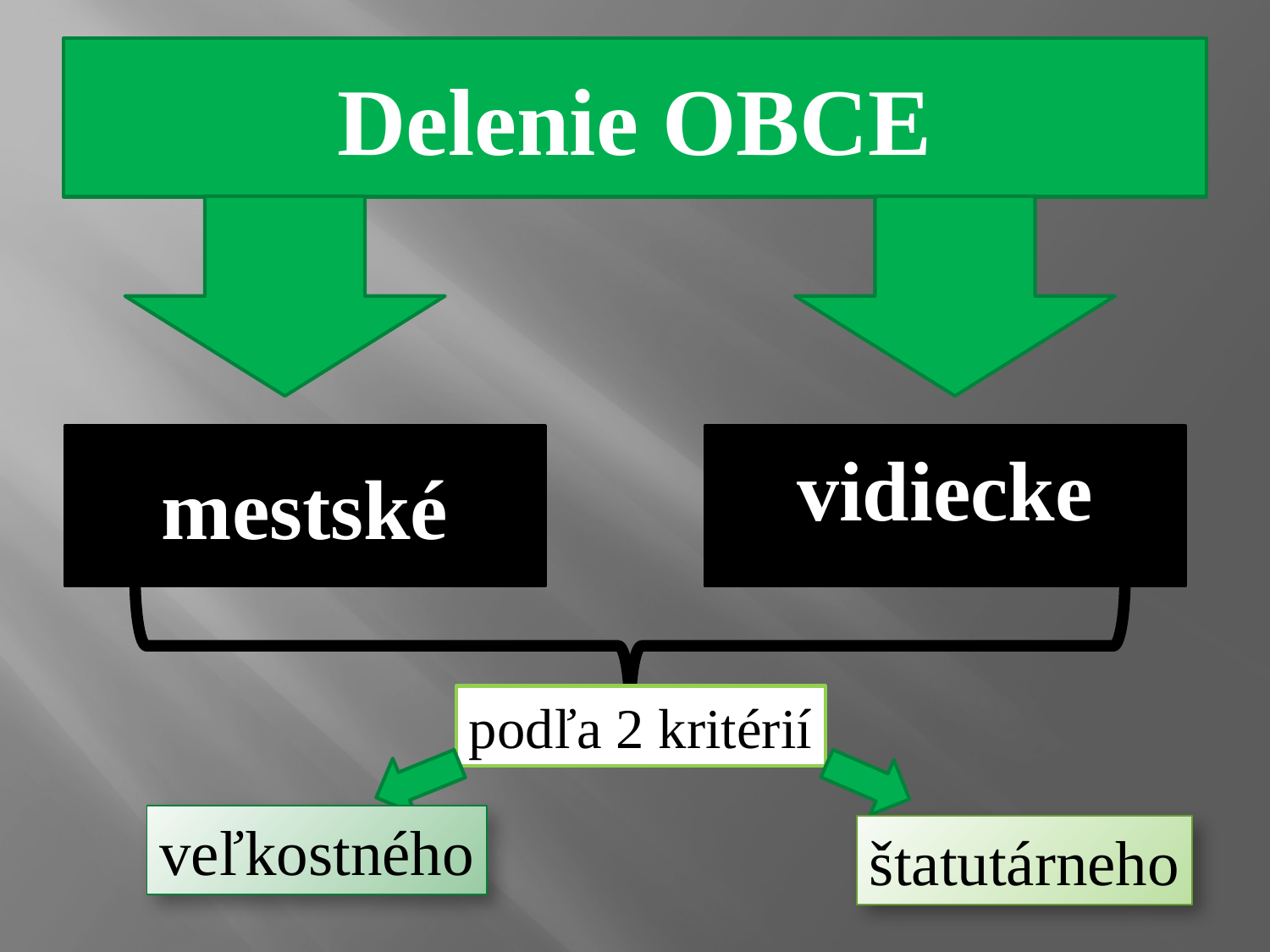

# Delenie OBCE

mestské
vidiecke

podľa 2 kritérií

veľkostného
štatutárneho